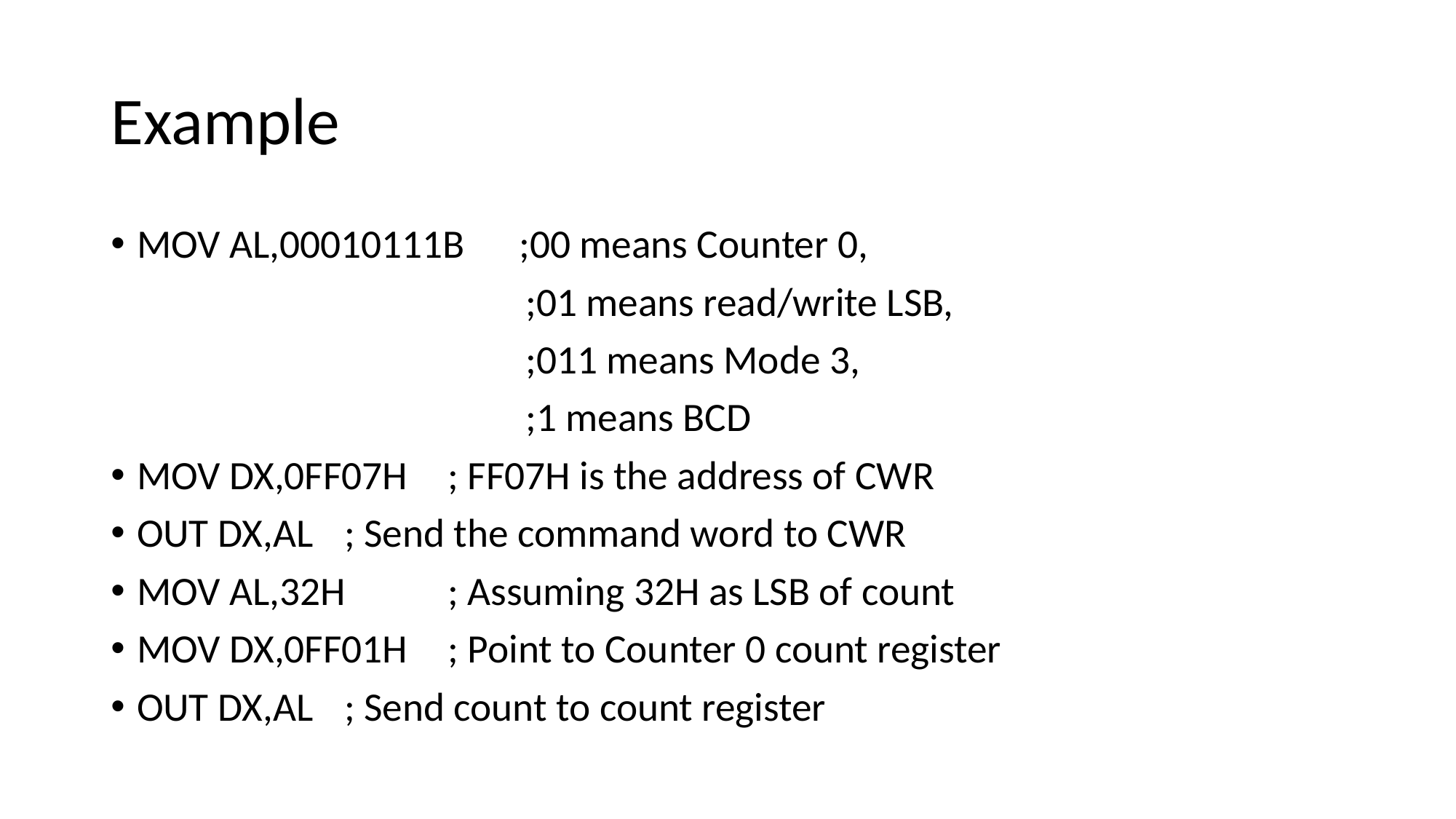

# Example
MOV AL,00010111B      ;00 means Counter 0,
				;01 means read/write LSB,
				;011 means Mode 3,
				;1 means BCD
MOV DX,0FF07H		; FF07H is the address of CWR
OUT DX,AL			; Send the command word to CWR
MOV AL,32H		; Assuming 32H as LSB of count
MOV DX,0FF01H		; Point to Counter 0 count register
OUT DX,AL			; Send count to count register